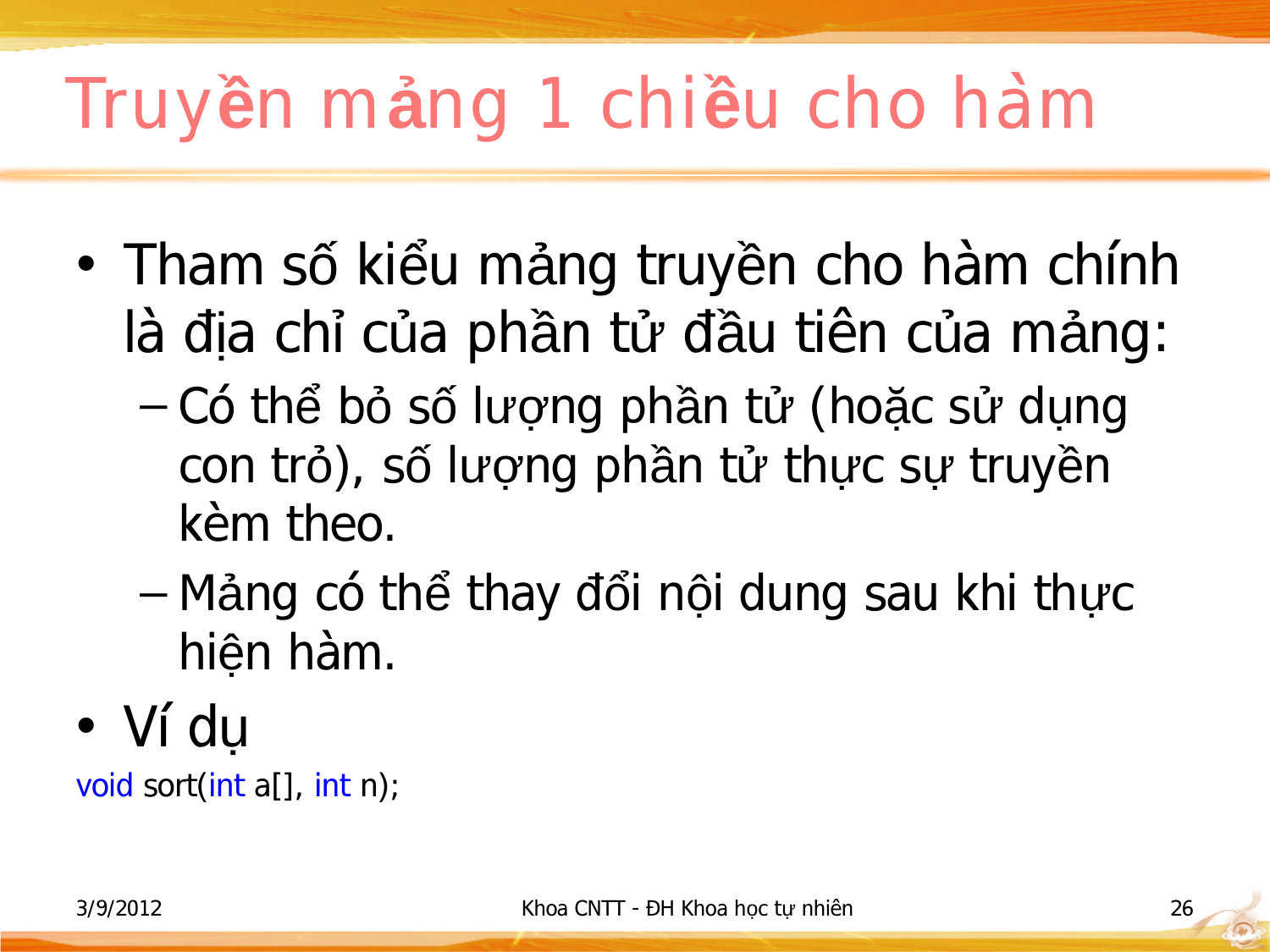

# Truyền mảng 1 chiều cho hàm
Tham số kiểu mảng truyền cho hàm chính là địa chỉ của phần tử đầu tiên của mảng:
Có thể bỏ số lượng phần tử (hoặc sử dụng con trỏ), số lượng phần tử thực sự truyền kèm theo.
Mảng có thể thay đổi nội dung sau khi thực hiện hàm.
Ví dụ
void sort(int a[], int n);
3/9/2012
Khoa CNTT - ĐH Khoa học tự nhiên
26